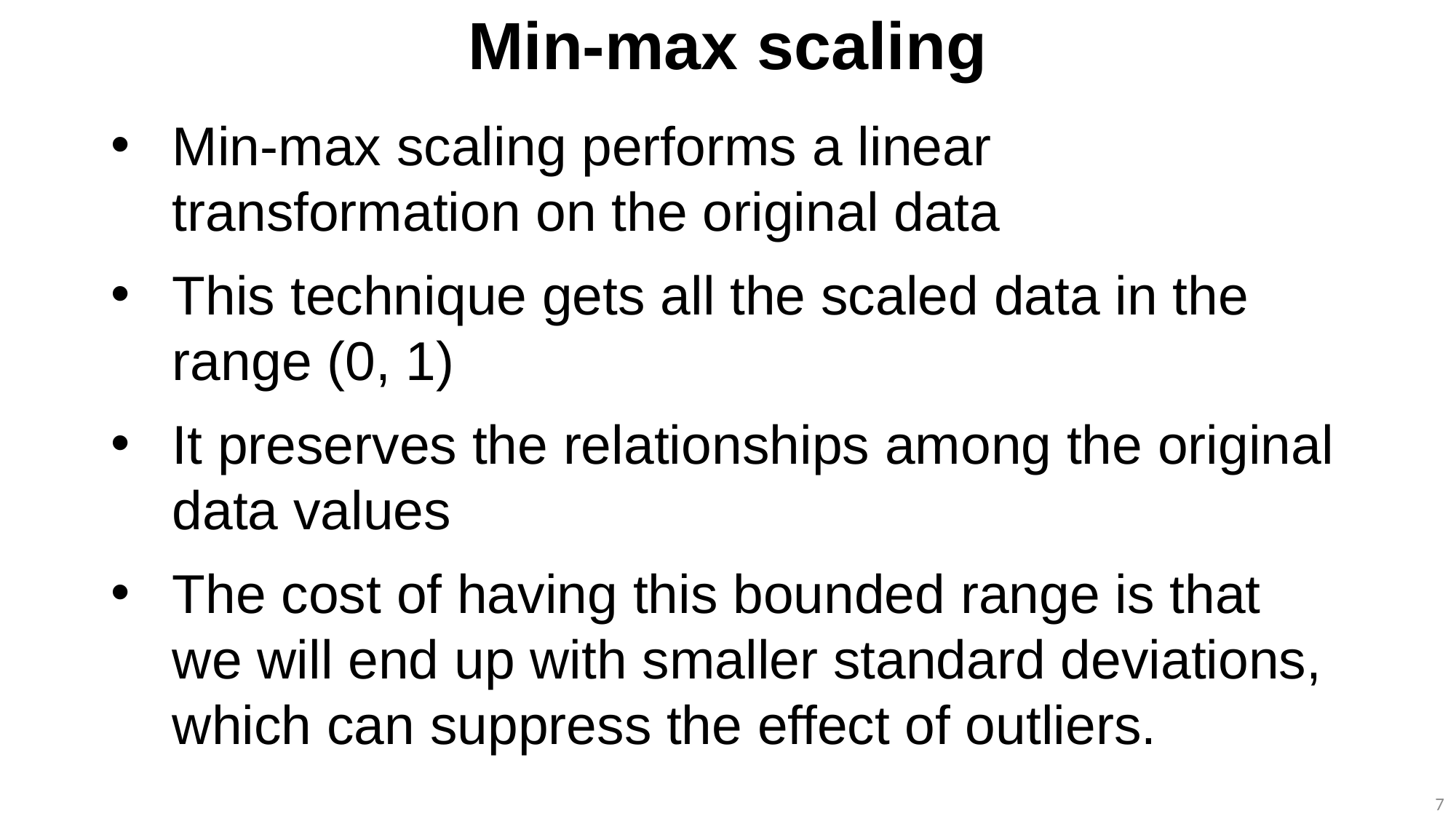

Min-max scaling
Min-max scaling performs a linear transformation on the original data
This technique gets all the scaled data in the range (0, 1)
It preserves the relationships among the original data values
The cost of having this bounded range is that we will end up with smaller standard deviations, which can suppress the effect of outliers.
7